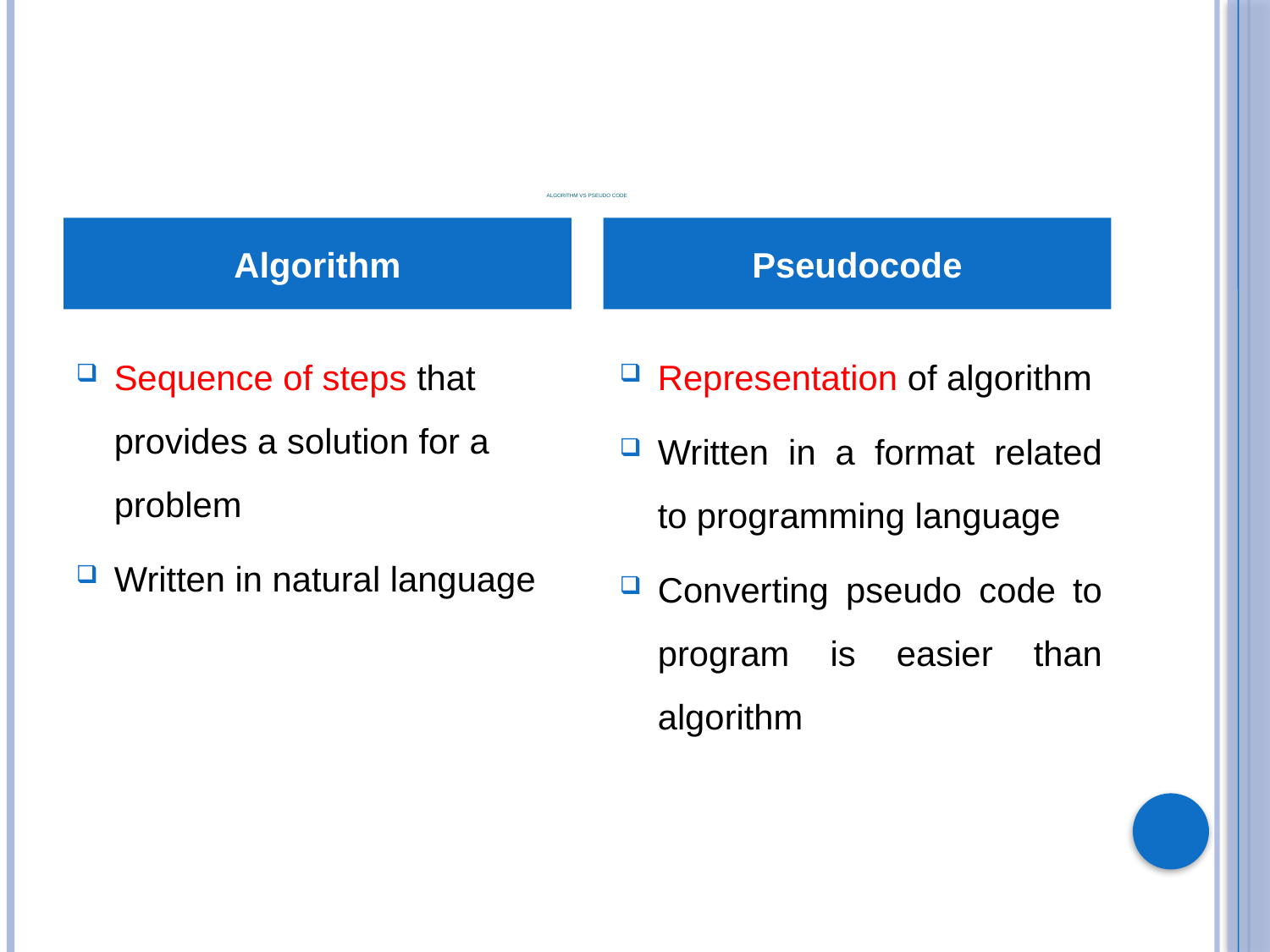

# Algorithm vs Pseudo code
Algorithm
Pseudocode
Sequence of steps that provides a solution for a problem
Written in natural language
Representation of algorithm
Written in a format related to programming language
Converting pseudo code to program is easier than algorithm